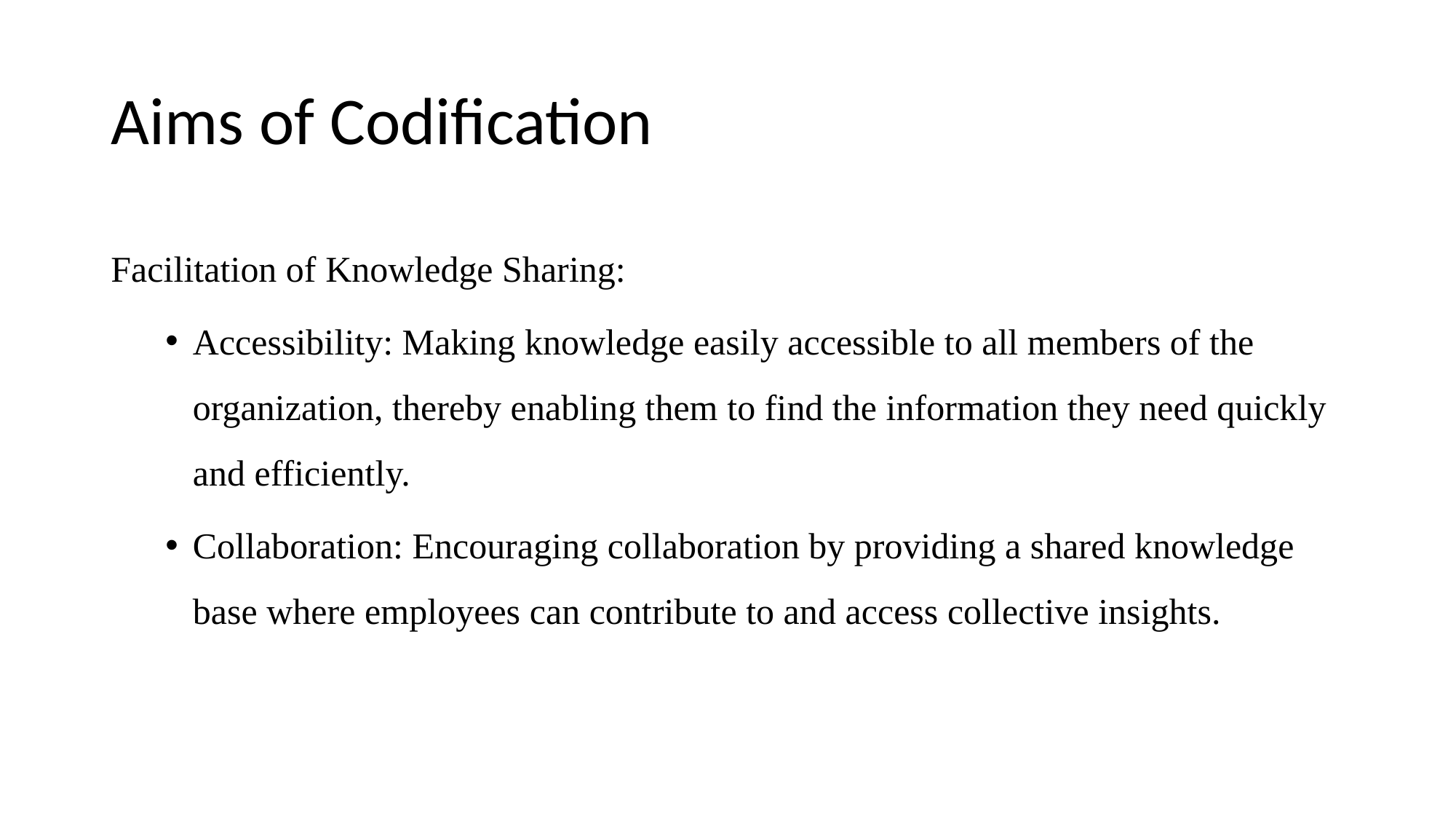

# Aims of Codification
Facilitation of Knowledge Sharing:
Accessibility: Making knowledge easily accessible to all members of the organization, thereby enabling them to find the information they need quickly and efficiently.
Collaboration: Encouraging collaboration by providing a shared knowledge base where employees can contribute to and access collective insights.